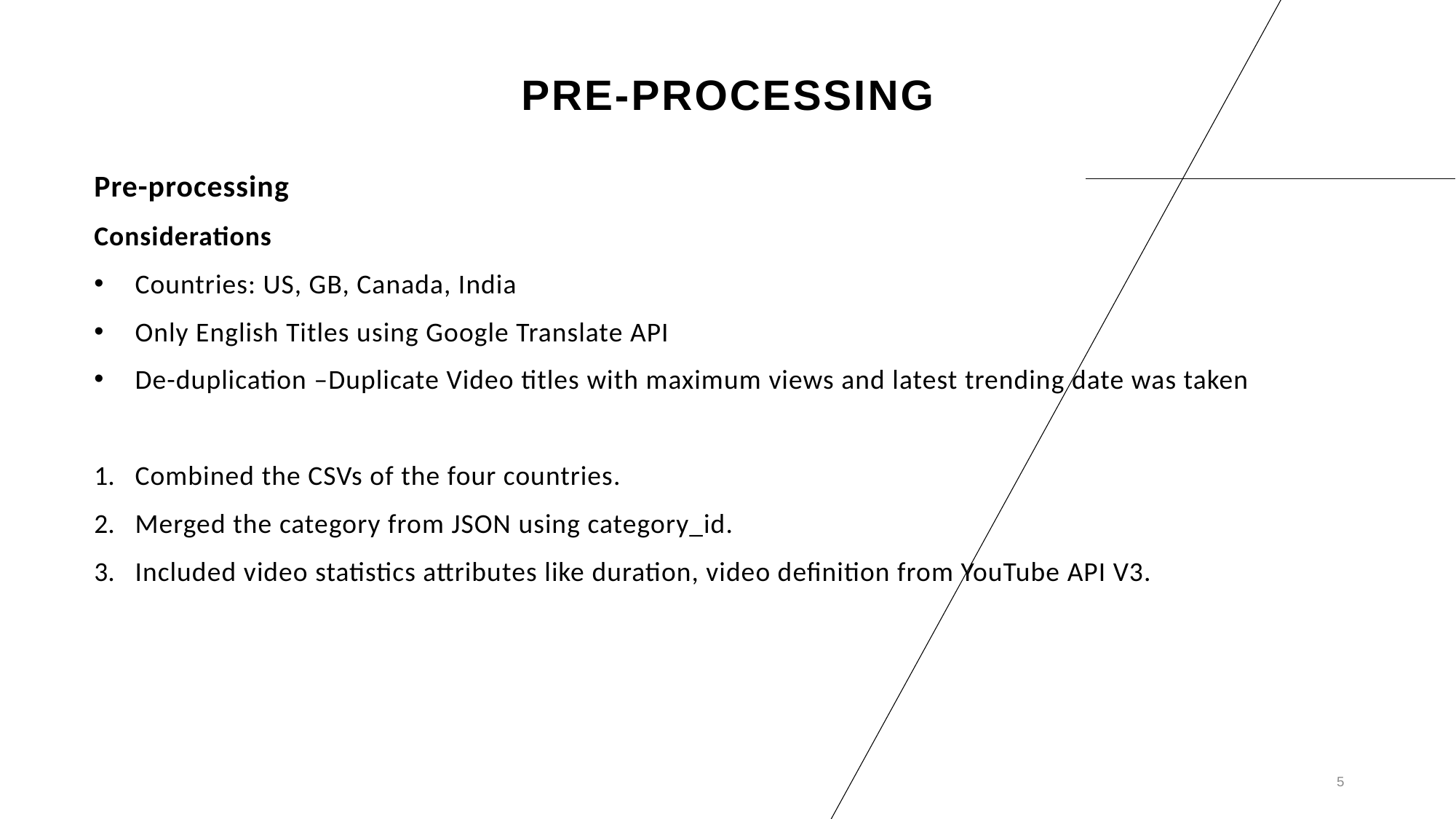

# PRE-PROCESSING
Pre-processing
Considerations
Countries: US, GB, Canada, India
Only English Titles using Google Translate API
De-duplication –Duplicate Video titles with maximum views and latest trending date was taken

Combined the CSVs of the four countries.
Merged the category from JSON using category_id.
Included video statistics attributes like duration, video definition from YouTube API V3.
5